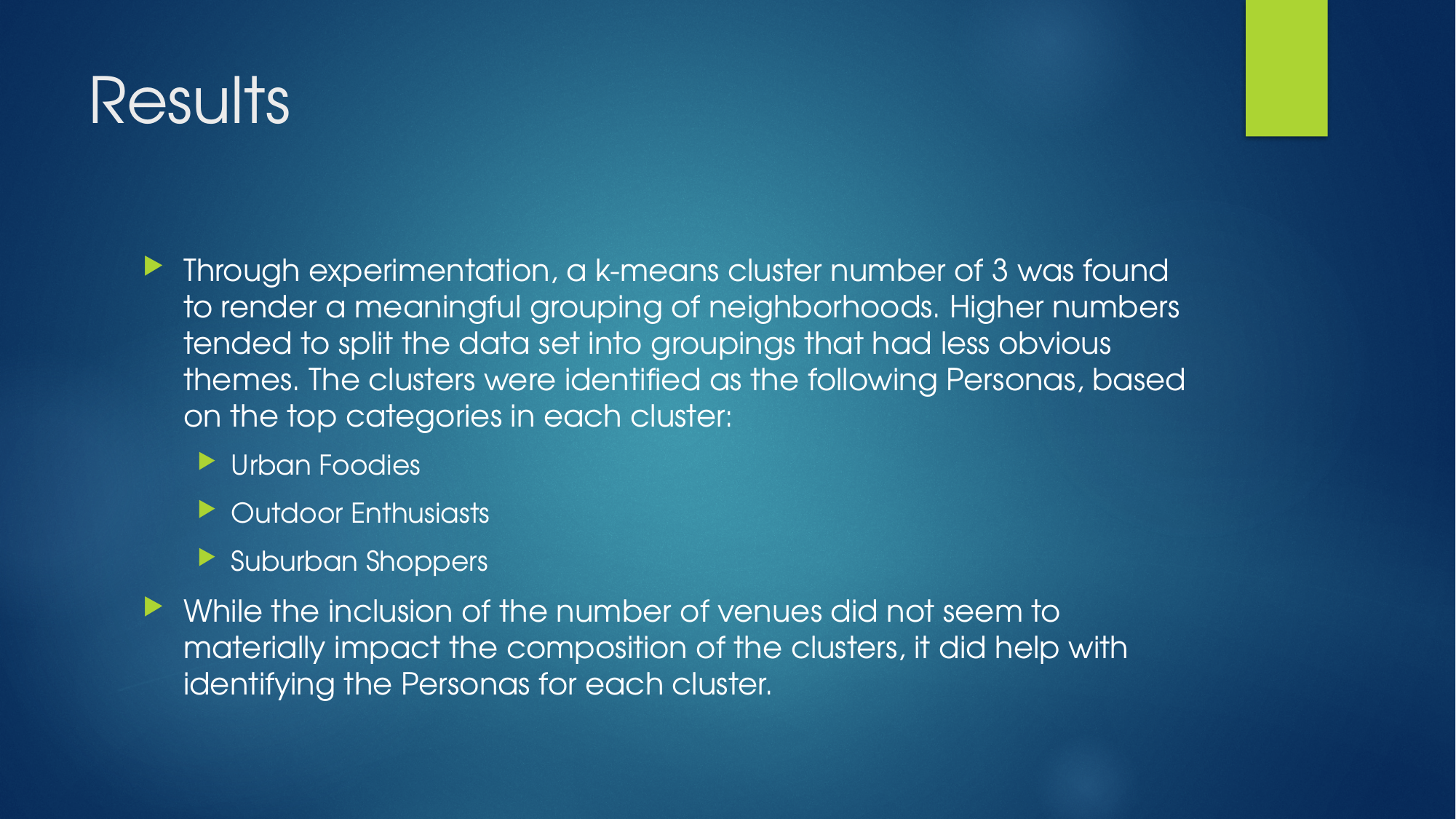

# Results
Through experimentation, a k-means cluster number of 3 was found to render a meaningful grouping of neighborhoods. Higher numbers tended to split the data set into groupings that had less obvious themes. The clusters were identified as the following Personas, based on the top categories in each cluster:
Urban Foodies
Outdoor Enthusiasts
Suburban Shoppers
While the inclusion of the number of venues did not seem to materially impact the composition of the clusters, it did help with identifying the Personas for each cluster.